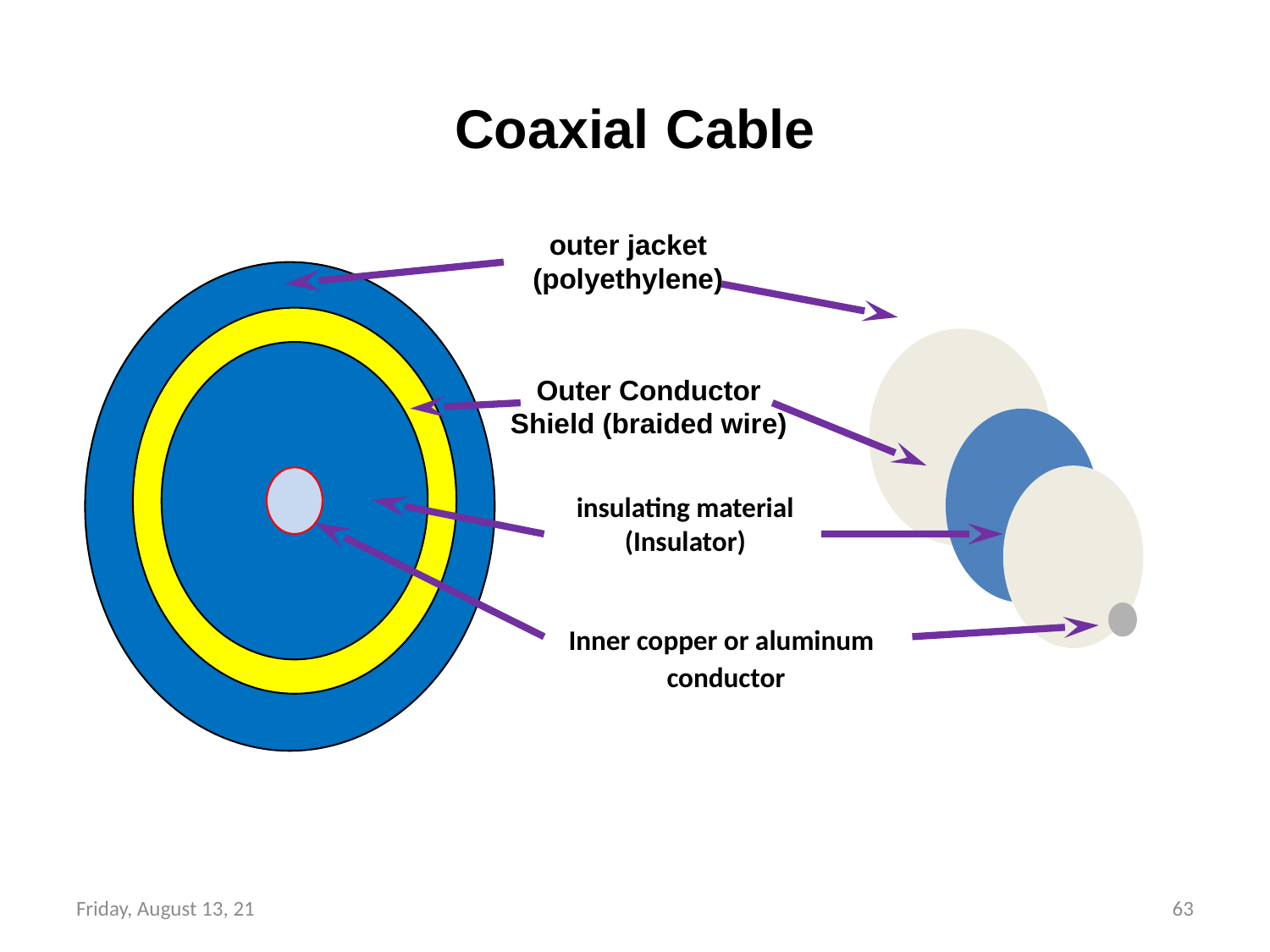

# Coaxial Cable
outer jacket
(polyethylene)

Outer Conductor
Shield (braided wire)
insulating material
(Insulator)
Inner copper or aluminum
 conductor
Friday, August 13, 21
63